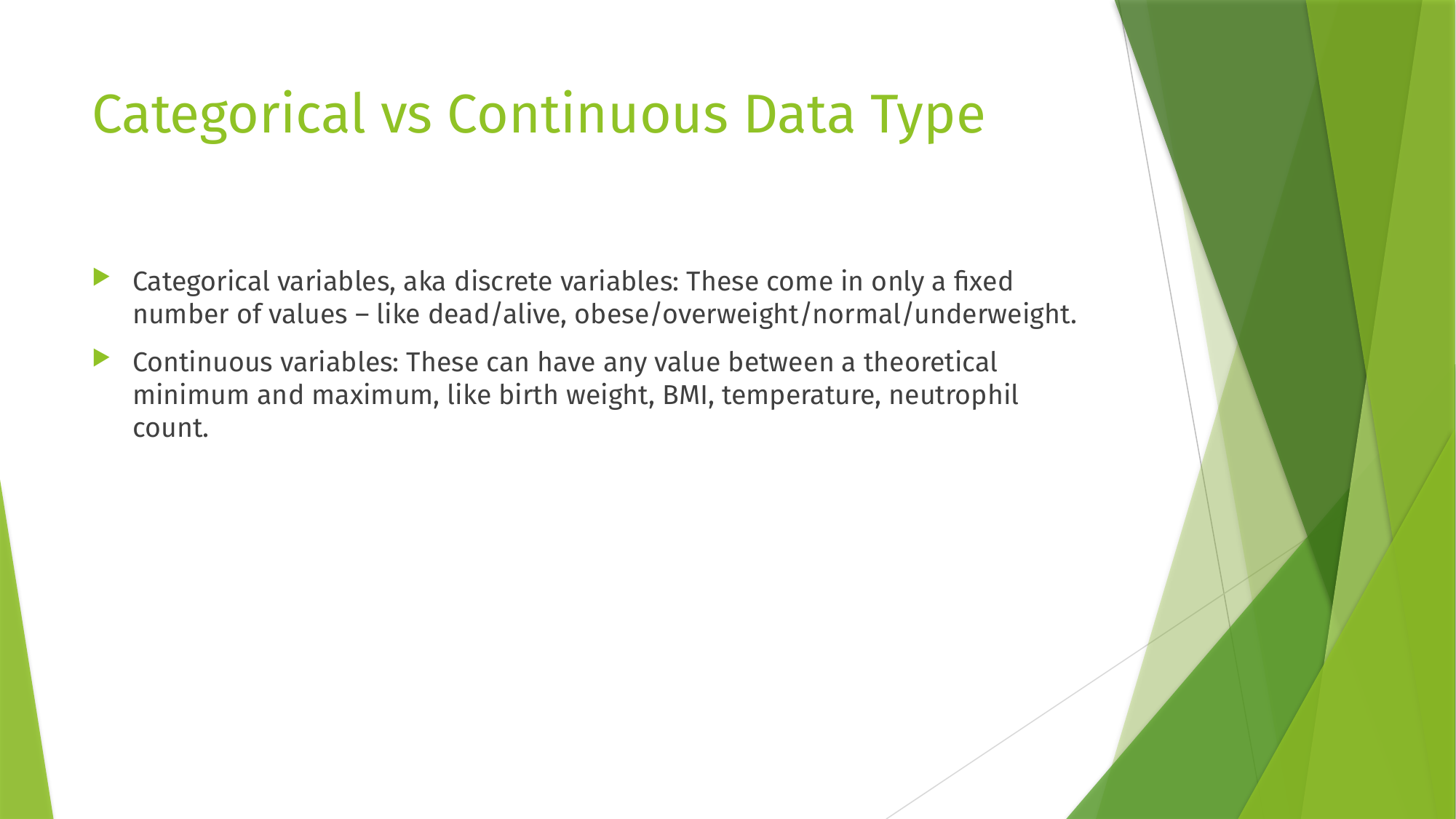

# Categorical vs Continuous Data Type
Categorical variables, aka discrete variables: These come in only a fixed number of values – like dead/alive, obese/overweight/normal/underweight.
Continuous variables: These can have any value between a theoretical minimum and maximum, like birth weight, BMI, temperature, neutrophil count.